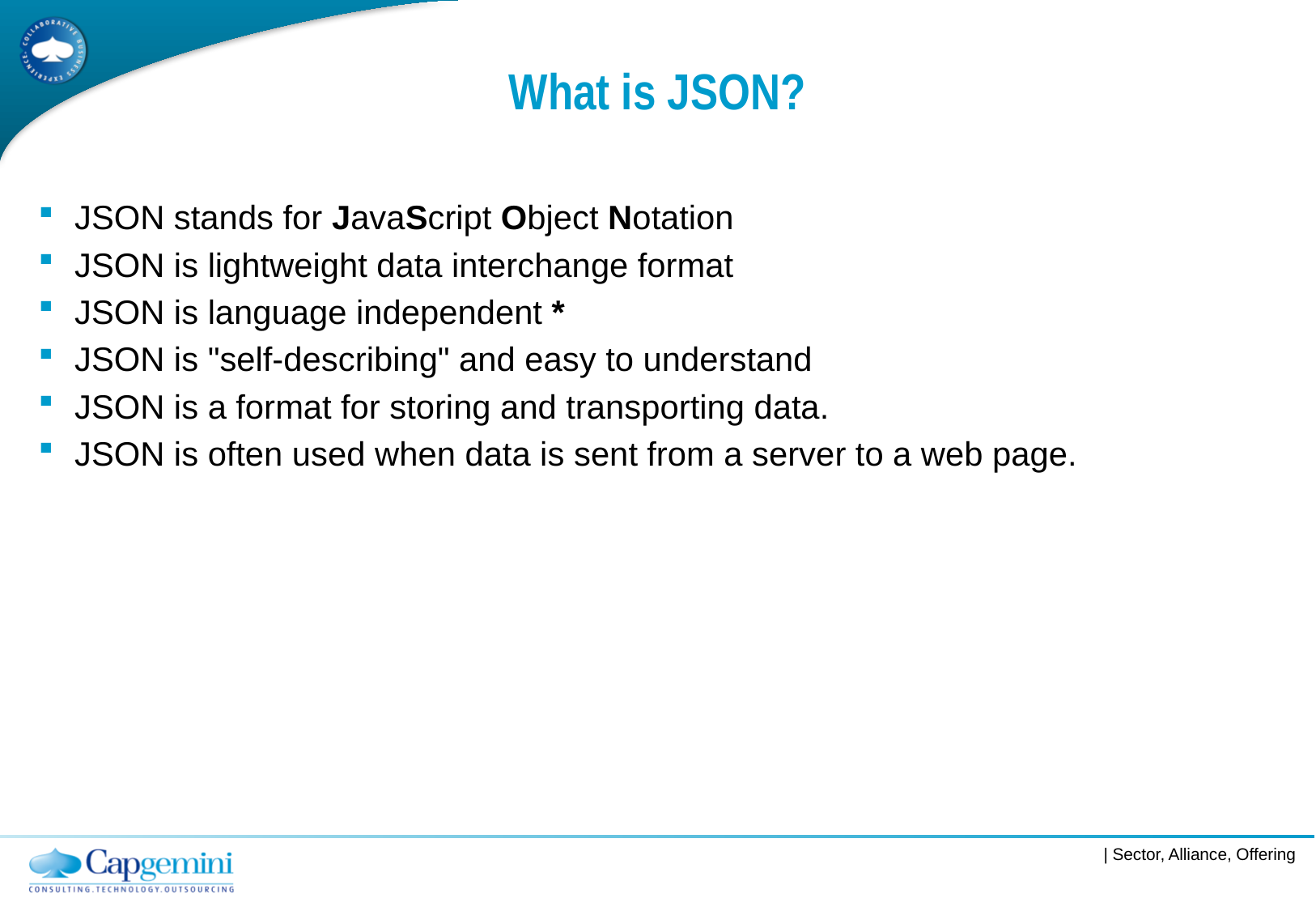

# What is JSON?
JSON stands for JavaScript Object Notation
JSON is lightweight data interchange format
JSON is language independent *
JSON is "self-describing" and easy to understand
JSON is a format for storing and transporting data.
JSON is often used when data is sent from a server to a web page.